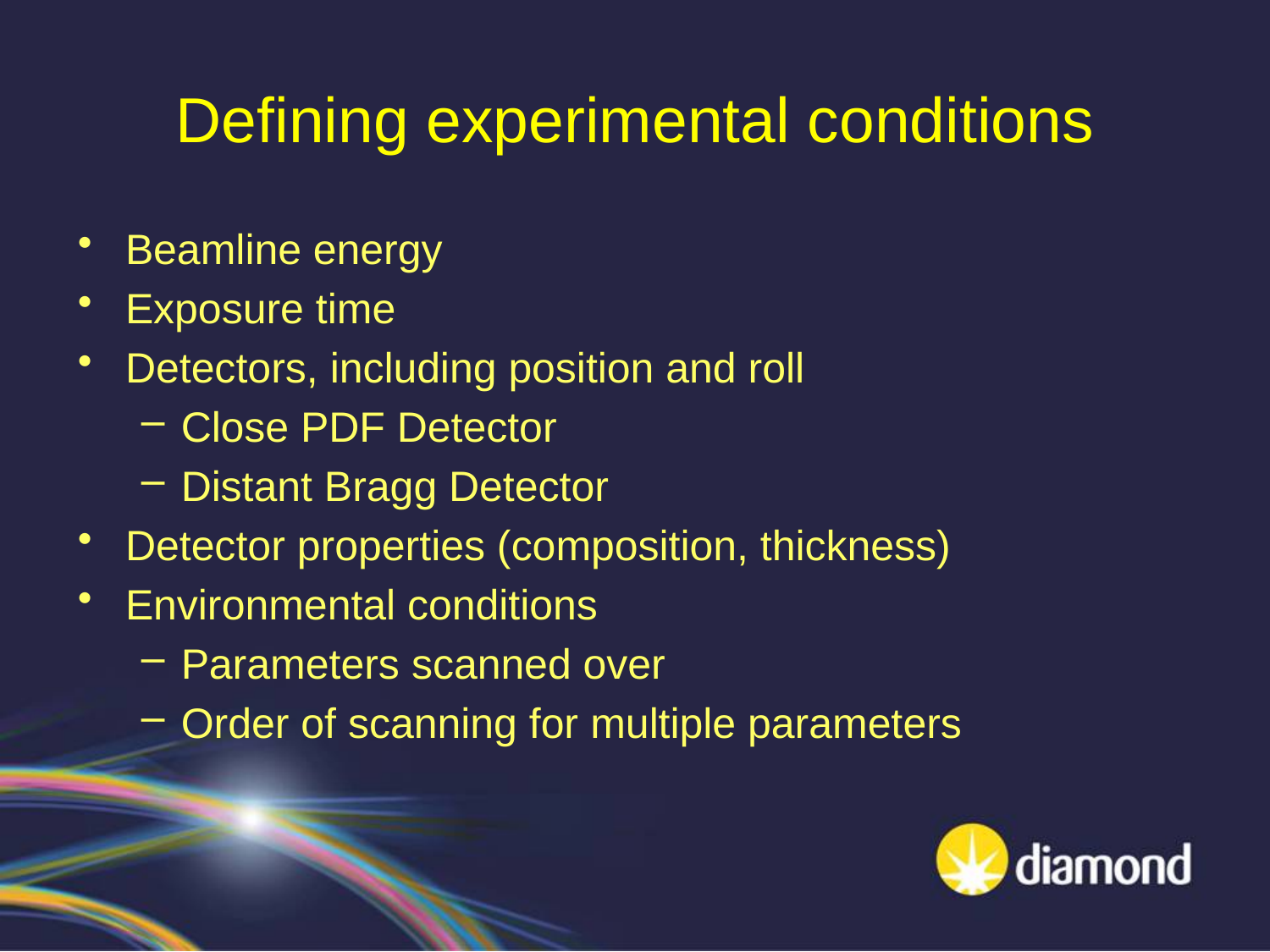

# Defining experimental conditions
Beamline energy
Exposure time
Detectors, including position and roll
Close PDF Detector
Distant Bragg Detector
Detector properties (composition, thickness)
Environmental conditions
Parameters scanned over
Order of scanning for multiple parameters